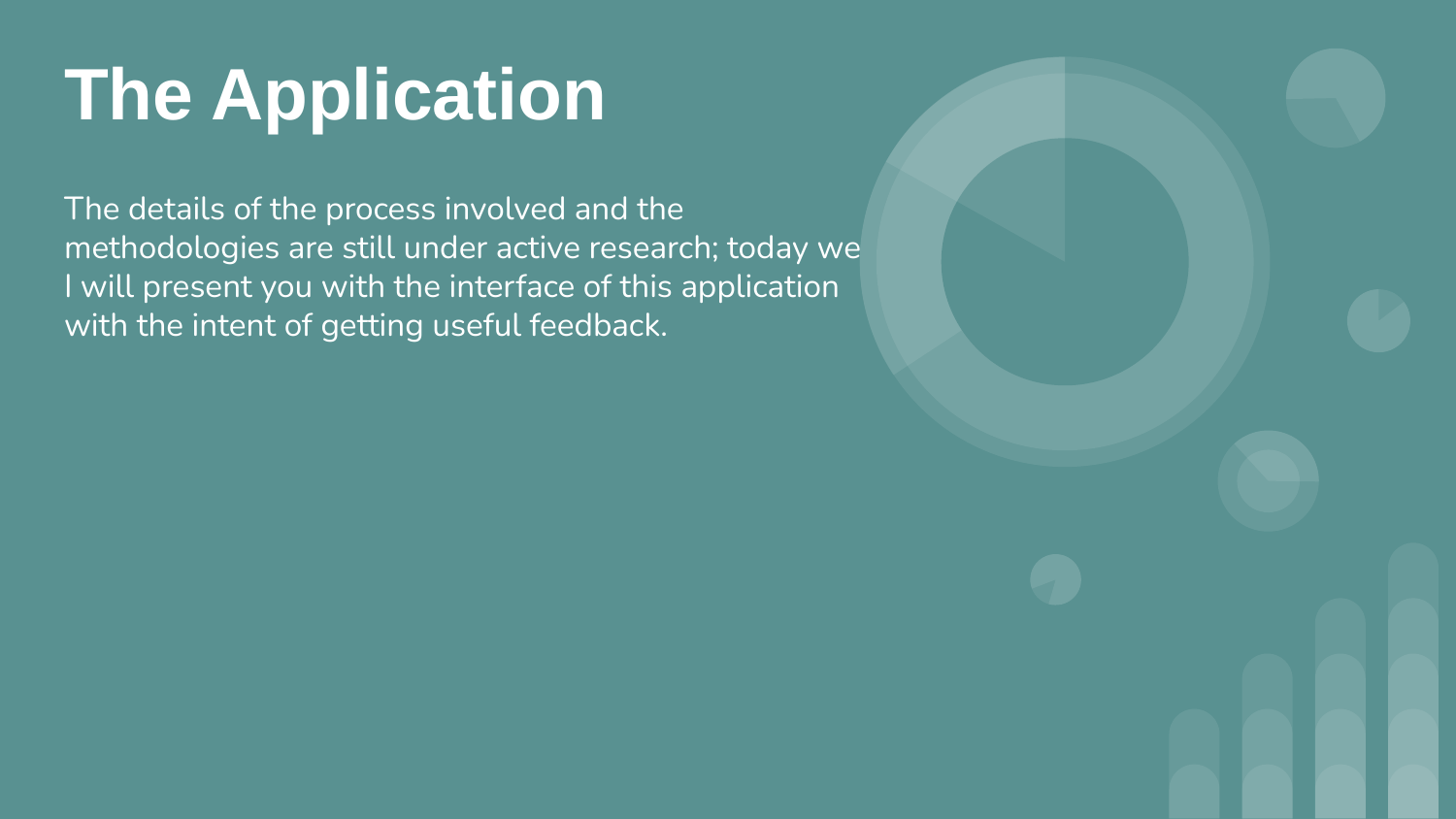

# The Application
The details of the process involved and the methodologies are still under active research; today we
I will present you with the interface of this application with the intent of getting useful feedback.